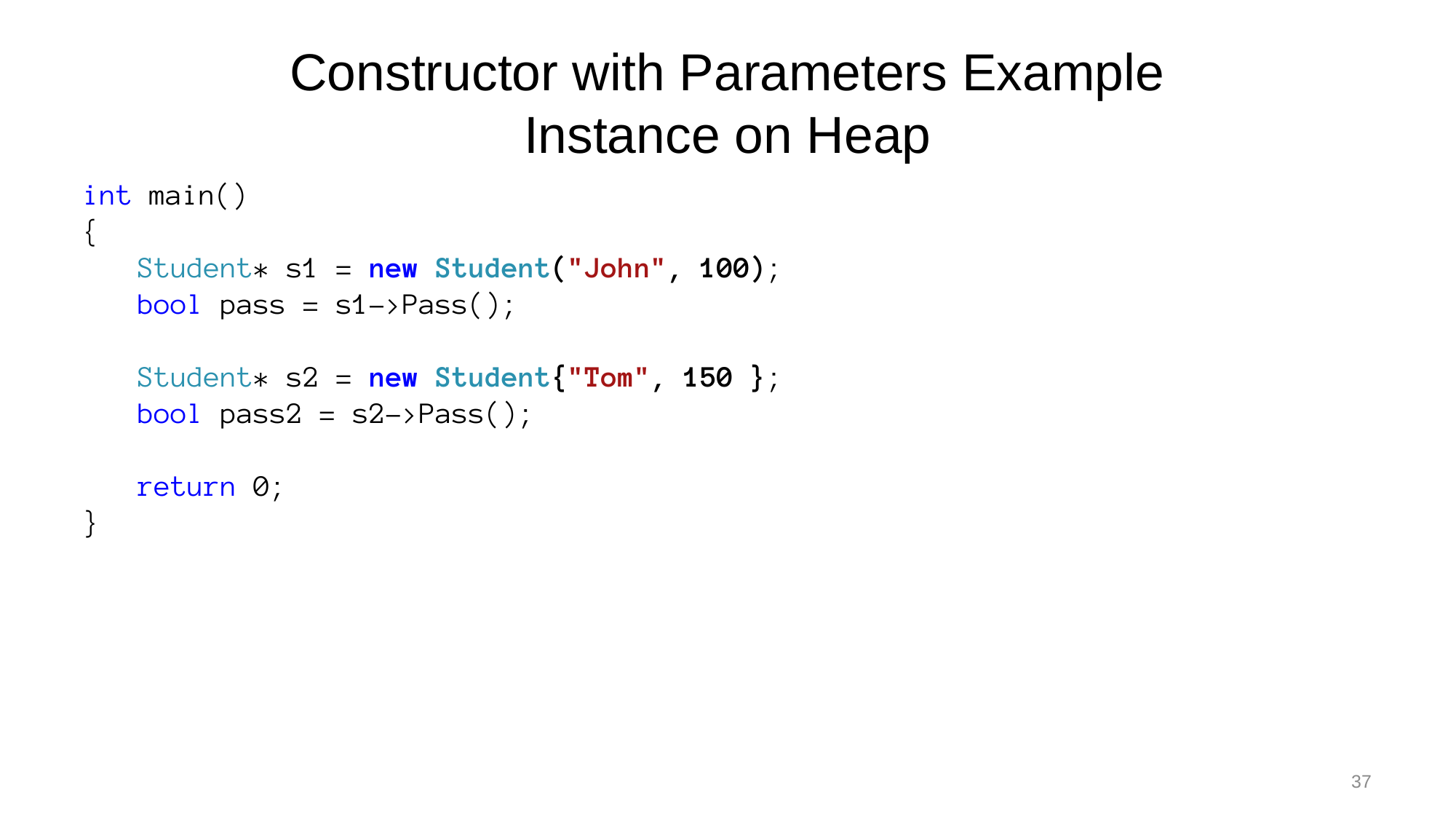

# Constructor with Parameters Example Instance on Heap
int main()
{
Student* s1 = new Student("John", 100);
bool pass = s1->Pass();

Student* s2 = new Student{"Tom", 150 };
bool pass2 = s2->Pass();

return 0;
}
37